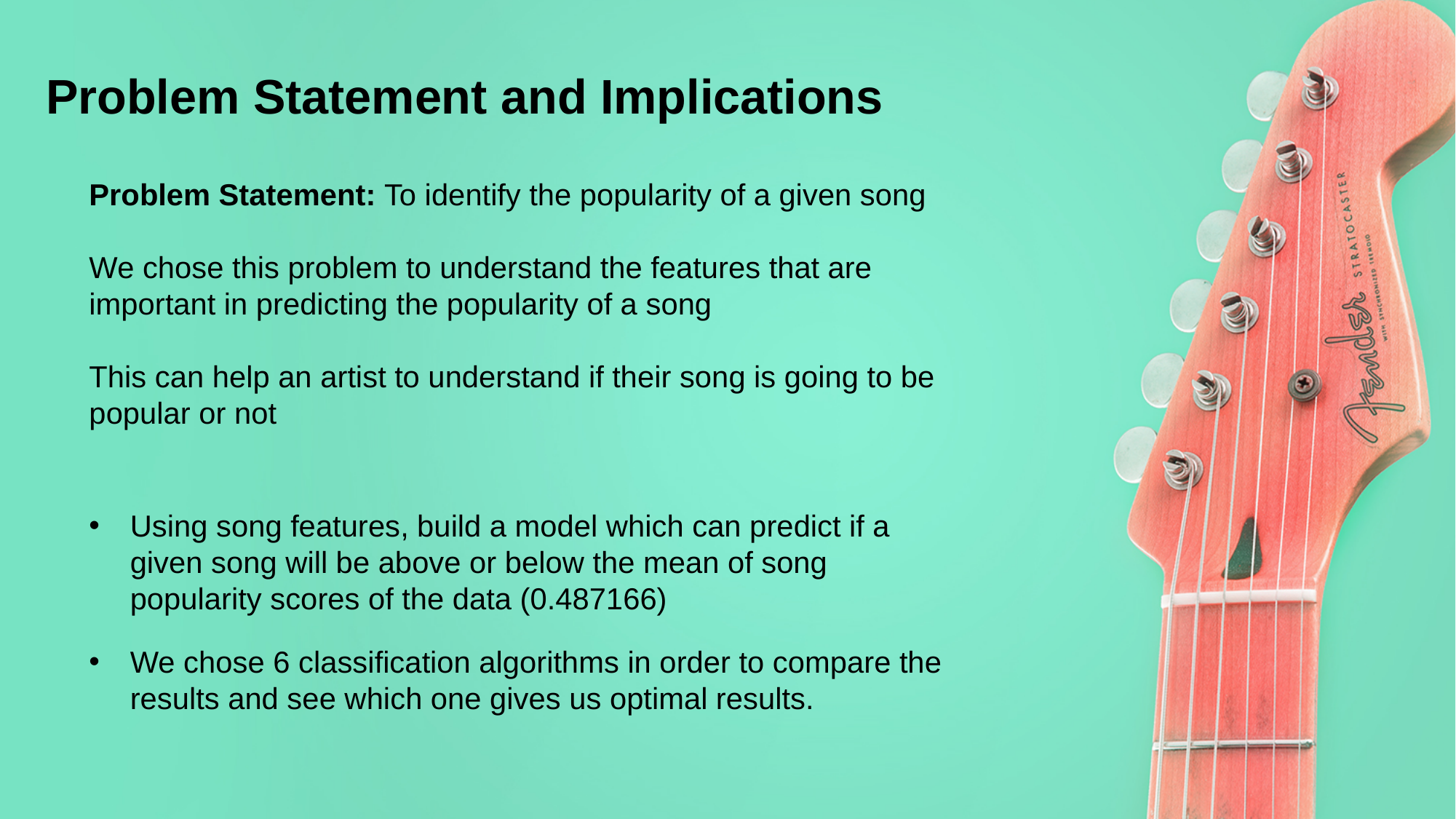

Problem Statement and Implications
Problem Statement: To identify the popularity of a given song

We chose this problem to understand the features that are    important in predicting the popularity of a song

This can help an artist to understand if their song is going to be popular or not

Using song features, build a model which can predict if a given song will be above or below the mean of song popularity scores of the data (0.487166)

We chose 6 classification algorithms in order to compare the results and see which one gives us optimal results.